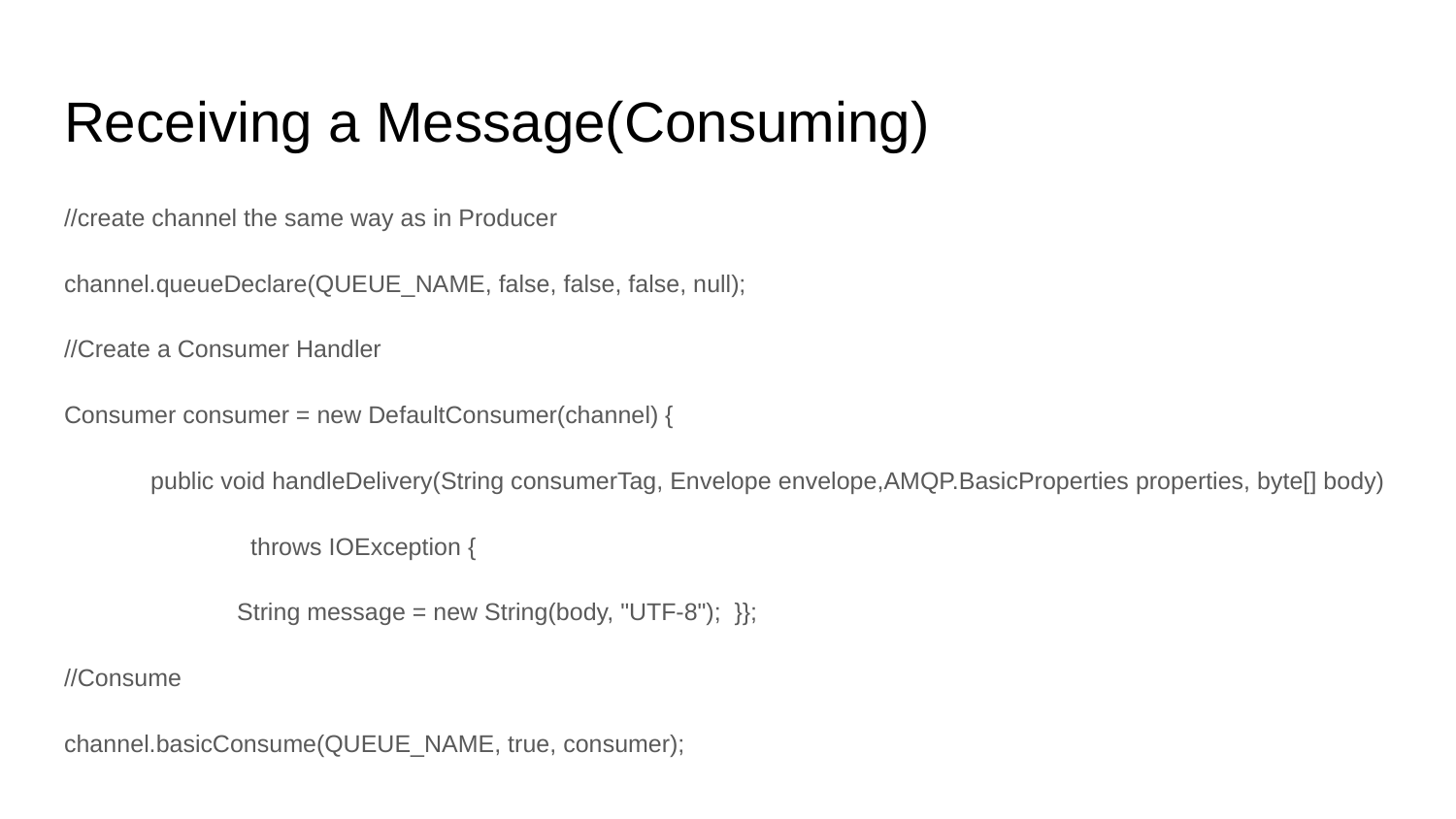

# Receiving a Message(Consuming)
//create channel the same way as in Producer
channel.queueDeclare(QUEUE_NAME, false, false, false, null);
//Create a Consumer Handler
Consumer consumer = new DefaultConsumer(channel) {
  public void handleDelivery(String consumerTag, Envelope envelope,AMQP.BasicProperties properties, byte[] body)
      throws IOException {
    String message = new String(body, "UTF-8");  }};
//Consume
channel.basicConsume(QUEUE_NAME, true, consumer);